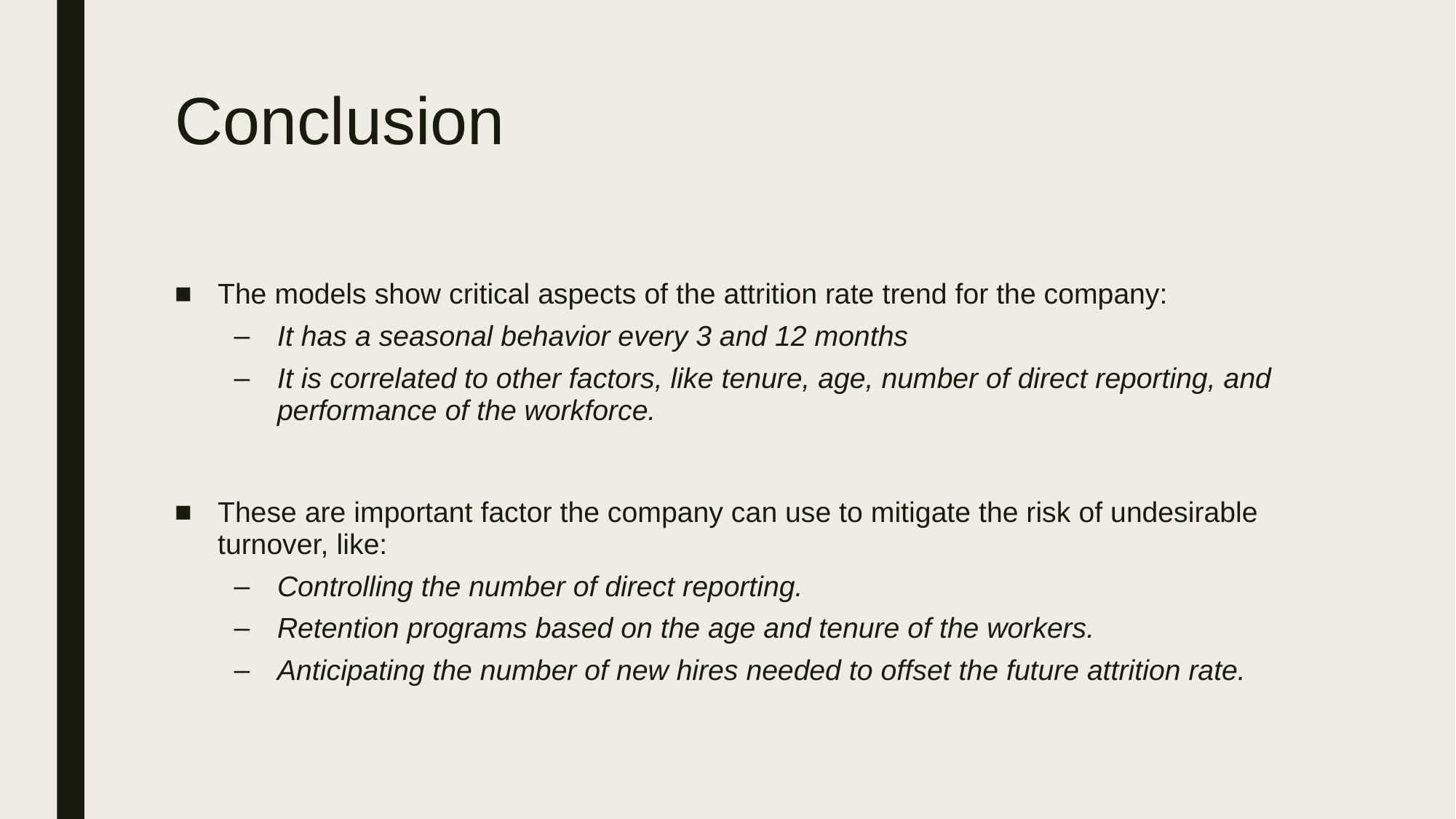

# Conclusion
The models show critical aspects of the attrition rate trend for the company:
It has a seasonal behavior every 3 and 12 months
It is correlated to other factors, like tenure, age, number of direct reporting, and performance of the workforce.

These are important factor the company can use to mitigate the risk of undesirable turnover, like:
Controlling the number of direct reporting.
Retention programs based on the age and tenure of the workers.
Anticipating the number of new hires needed to offset the future attrition rate.